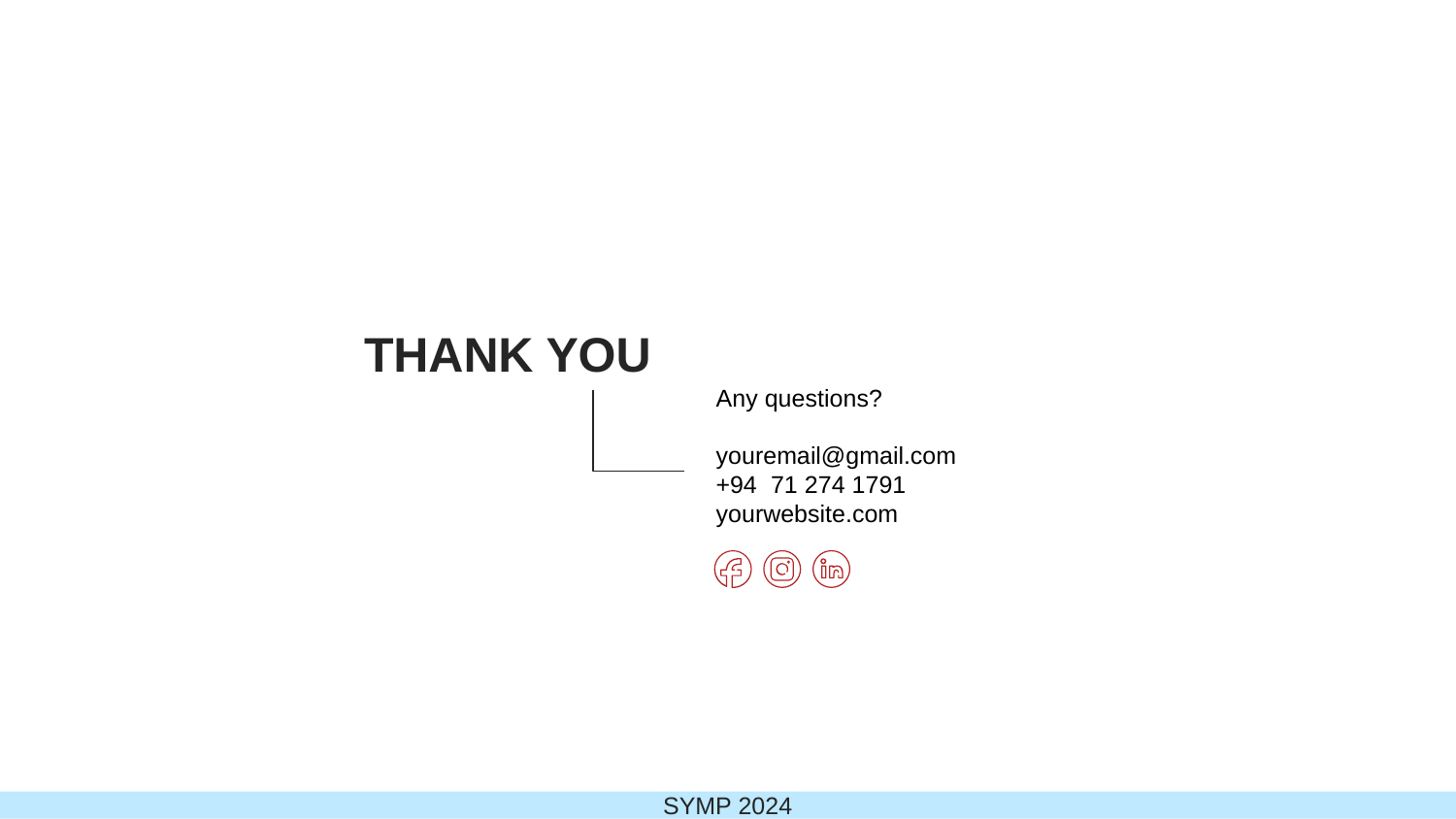

THANK YOU
Any questions?

youremail@gmail.com
+94  71 274 1791
yourwebsite.com